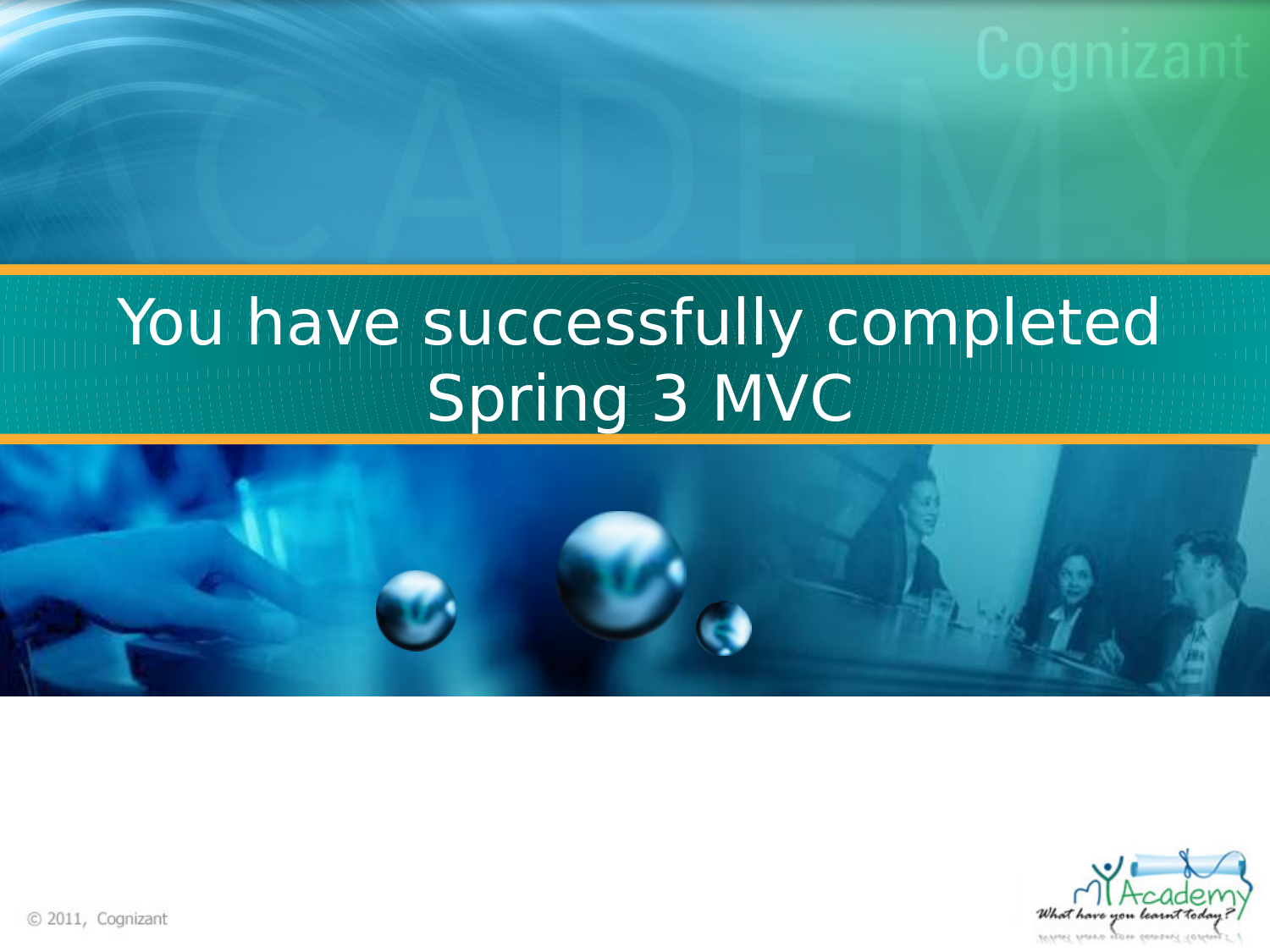

You have successfully completed
Spring 3 MVC